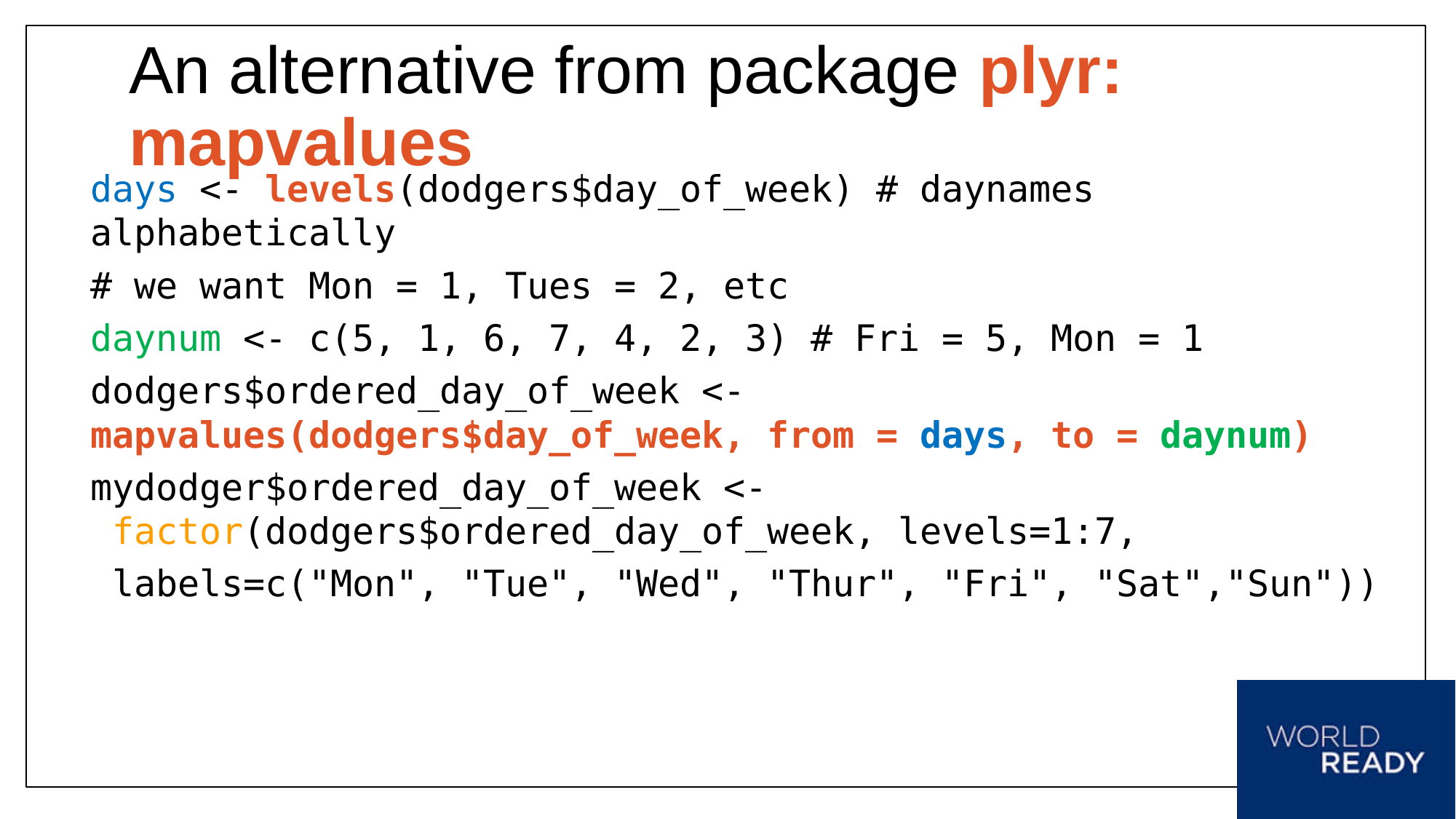

# An alternative from package plyr: mapvalues
days <- levels(dodgers$day_of_week) # daynames alphabetically
# we want Mon = 1, Tues = 2, etc
daynum <- c(5, 1, 6, 7, 4, 2, 3) # Fri = 5, Mon = 1
dodgers$ordered_day_of_week <- mapvalues(dodgers$day_of_week, from = days, to = daynum)
mydodger$ordered_day_of_week <-
 factor(dodgers$ordered_day_of_week, levels=1:7,
 labels=c("Mon", "Tue", "Wed", "Thur", "Fri", "Sat","Sun"))